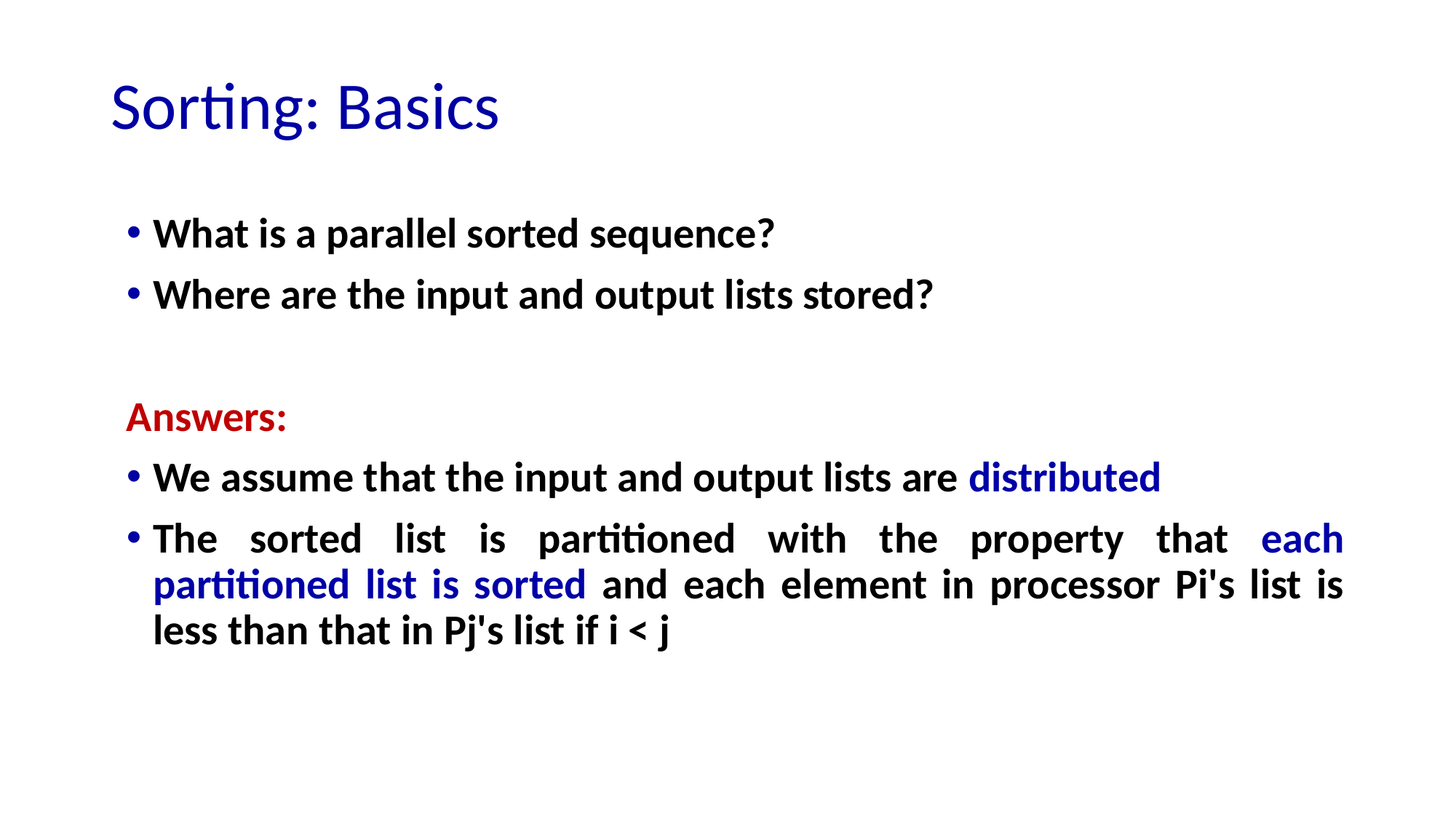

# Sorting: Basics
What is a parallel sorted sequence?
Where are the input and output lists stored?

Answers:
We assume that the input and output lists are distributed
The sorted list is partitioned with the property that each partitioned list is sorted and each element in processor Pi's list is less than that in Pj's list if i < j